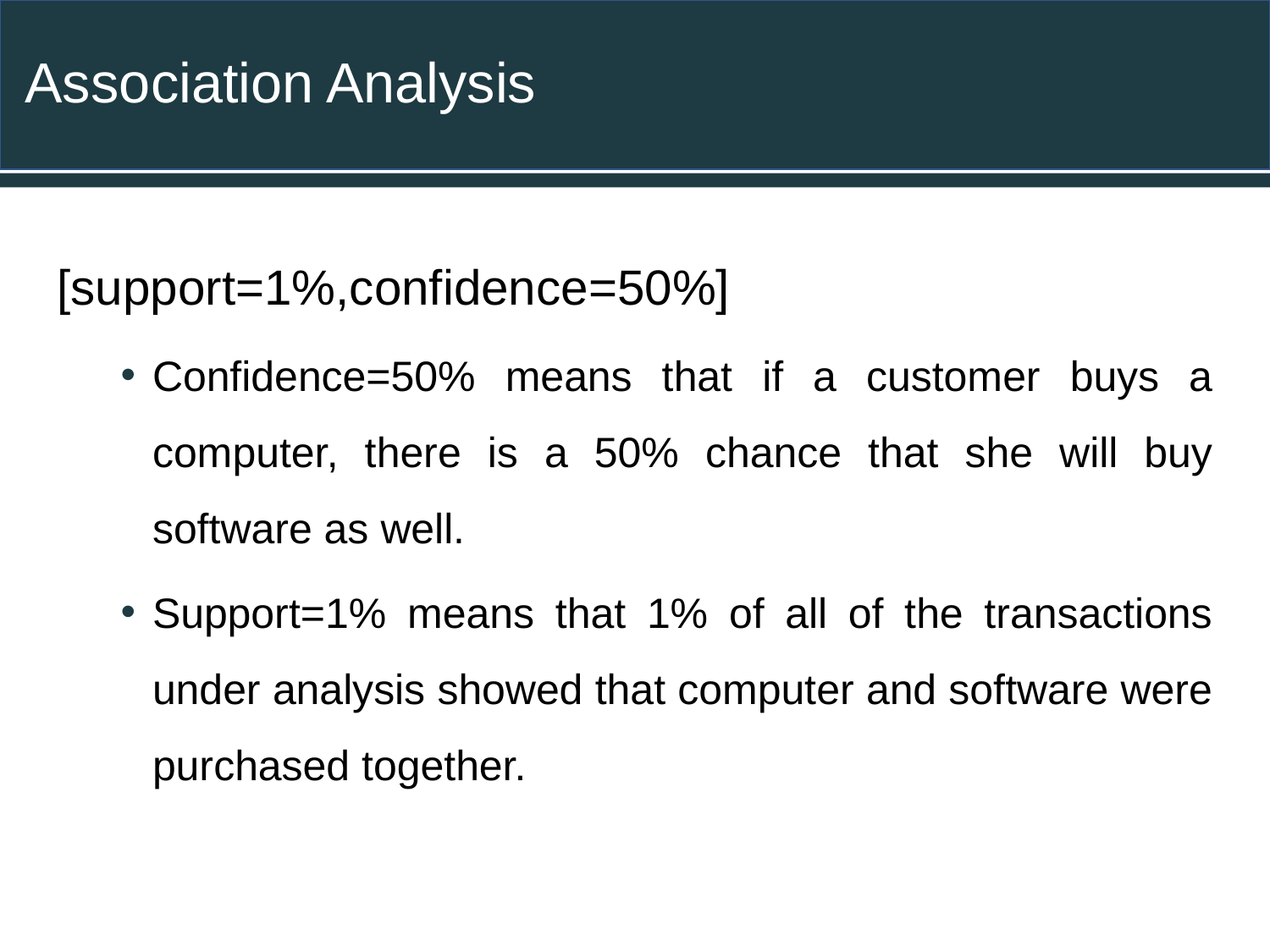

# Association Analysis
[support=1%,confidence=50%]
Confidence=50% means that if a customer buys a computer, there is a 50% chance that she will buy software as well.
Support=1% means that 1% of all of the transactions under analysis showed that computer and software were purchased together.